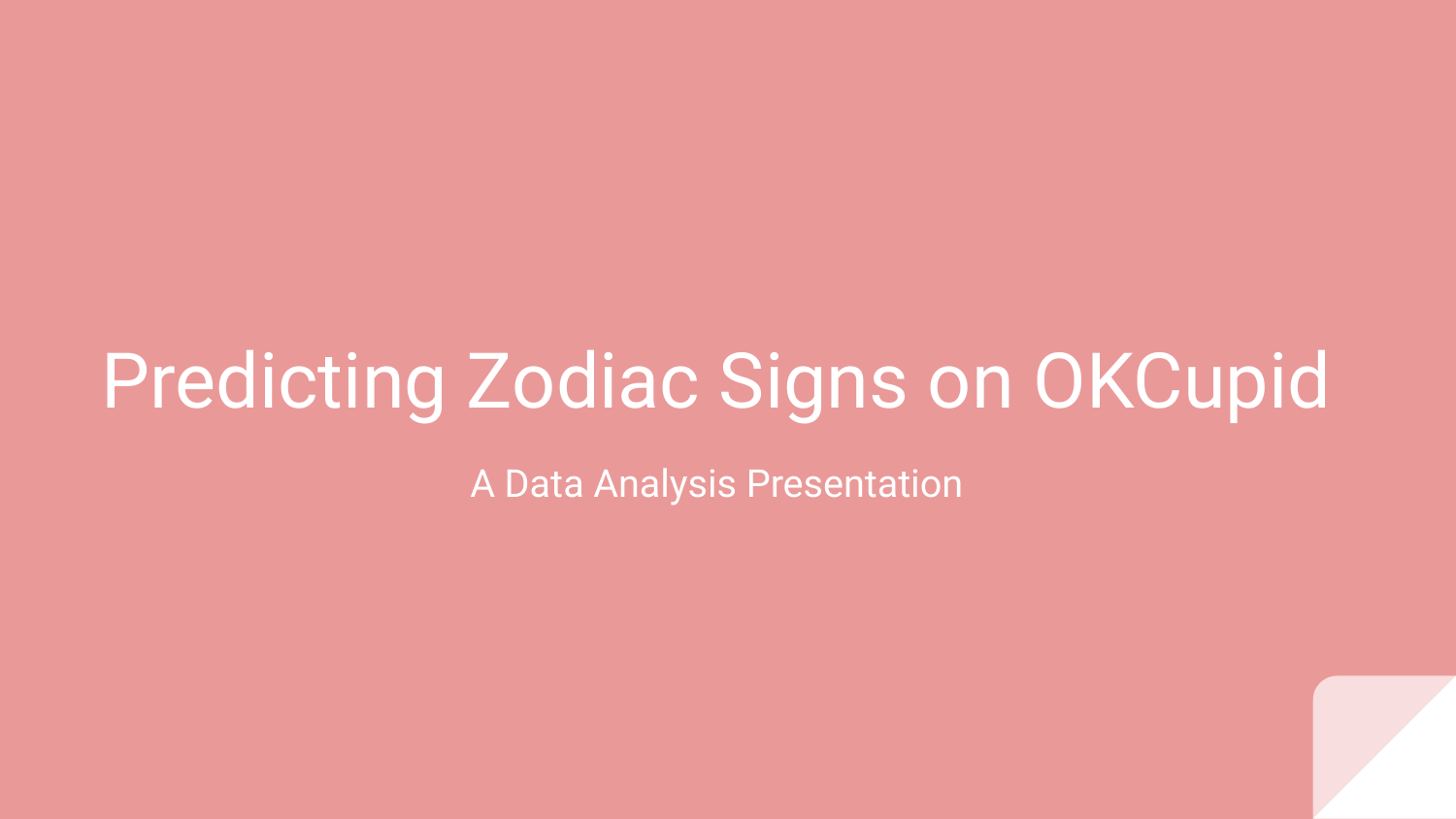

# Predicting Zodiac Signs on OKCupid
A Data Analysis Presentation